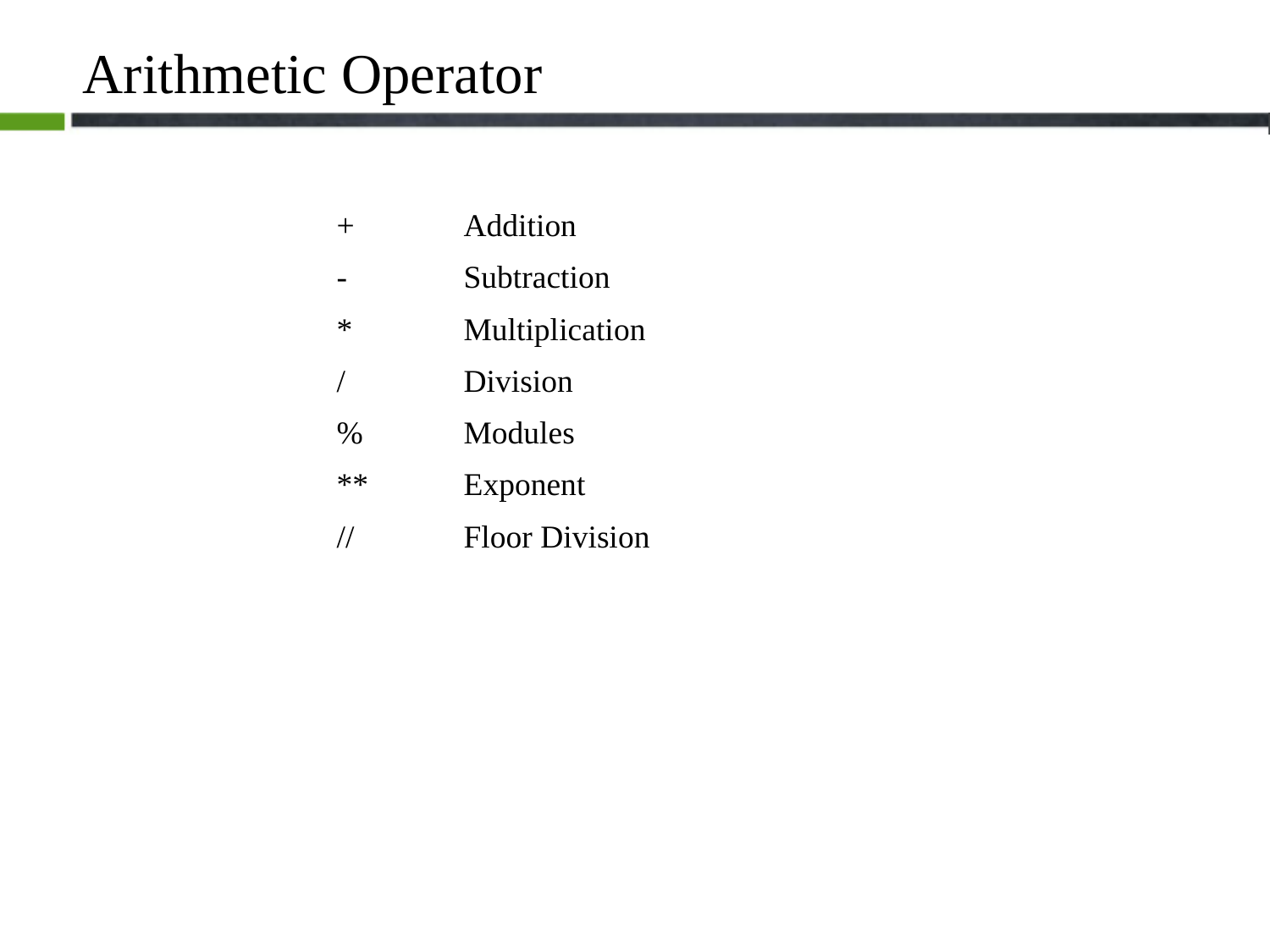

# Arithmetic Operator

		+	Addition
		-	Subtraction
		*	Multiplication
		/	Division
		%	Modules
		**	Exponent
		//	Floor Division